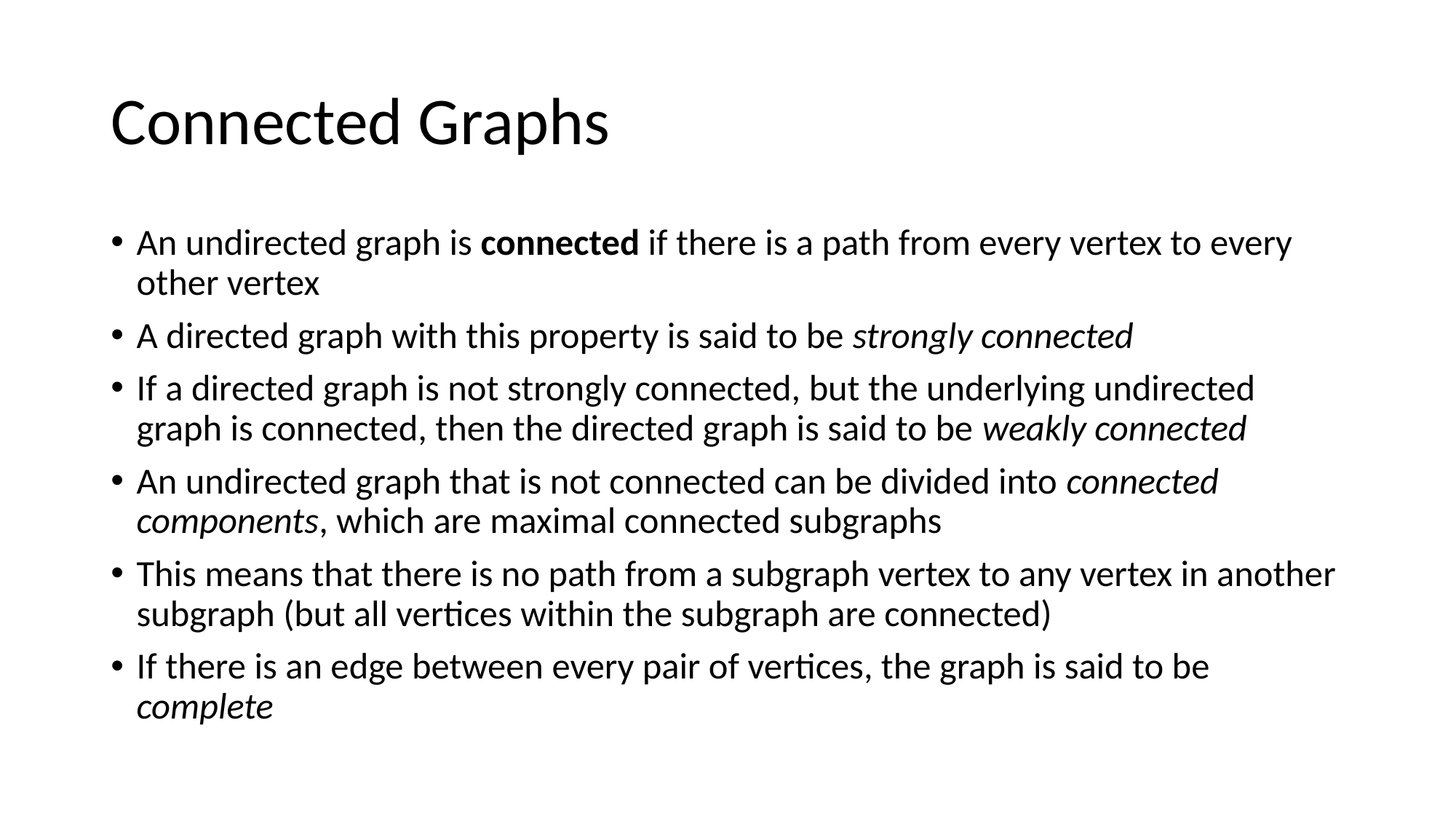

# Connected Graphs
An undirected graph is connected if there is a path from every vertex to every other vertex
A directed graph with this property is said to be strongly connected
If a directed graph is not strongly connected, but the underlying undirected graph is connected, then the directed graph is said to be weakly connected
An undirected graph that is not connected can be divided into connected components, which are maximal connected subgraphs
This means that there is no path from a subgraph vertex to any vertex in another subgraph (but all vertices within the subgraph are connected)
If there is an edge between every pair of vertices, the graph is said to be complete